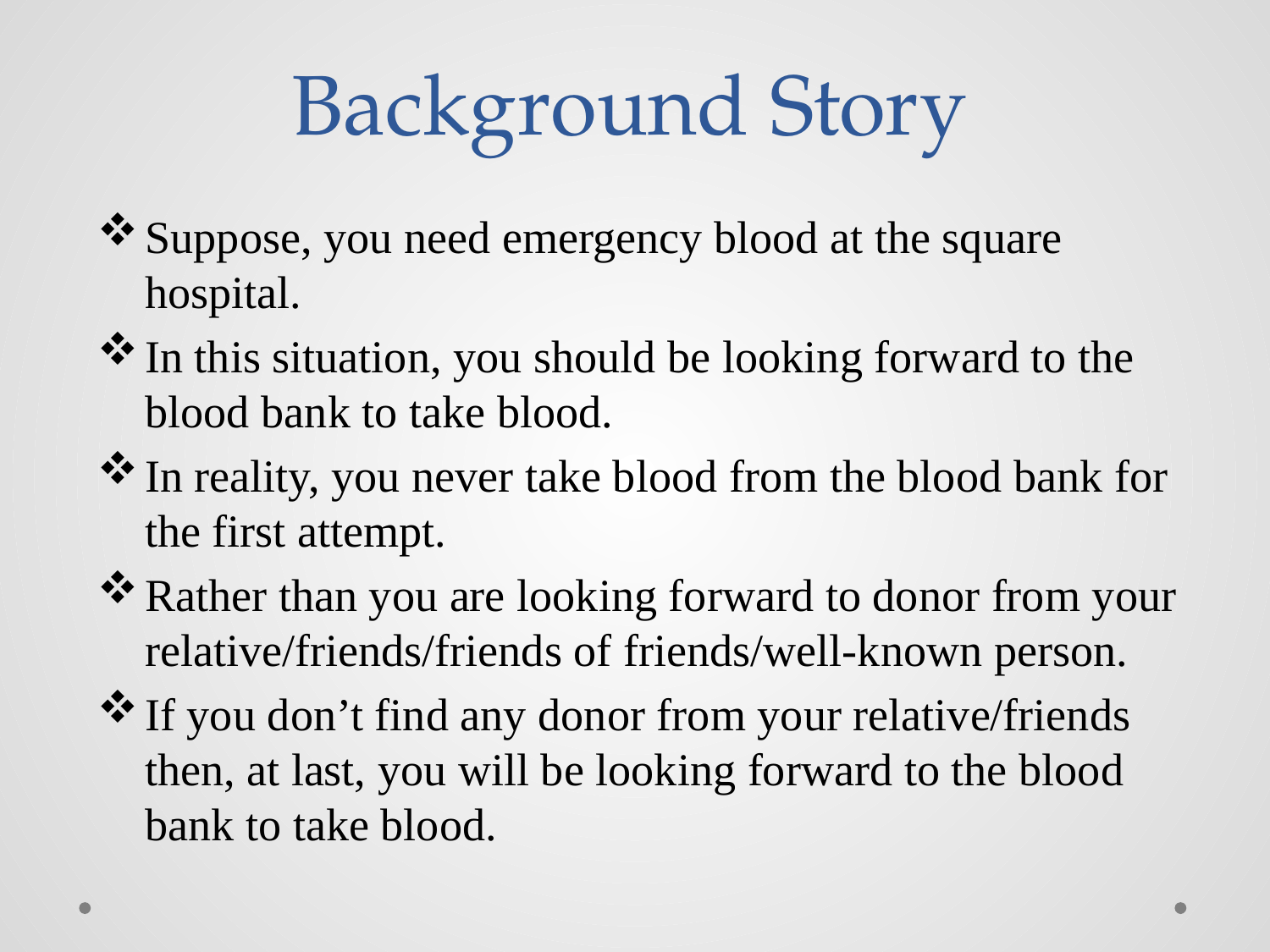

# Background Story
Suppose, you need emergency blood at the square hospital.
In this situation, you should be looking forward to the blood bank to take blood.
In reality, you never take blood from the blood bank for the first attempt.
Rather than you are looking forward to donor from your relative/friends/friends of friends/well-known person.
If you don’t find any donor from your relative/friends then, at last, you will be looking forward to the blood bank to take blood.